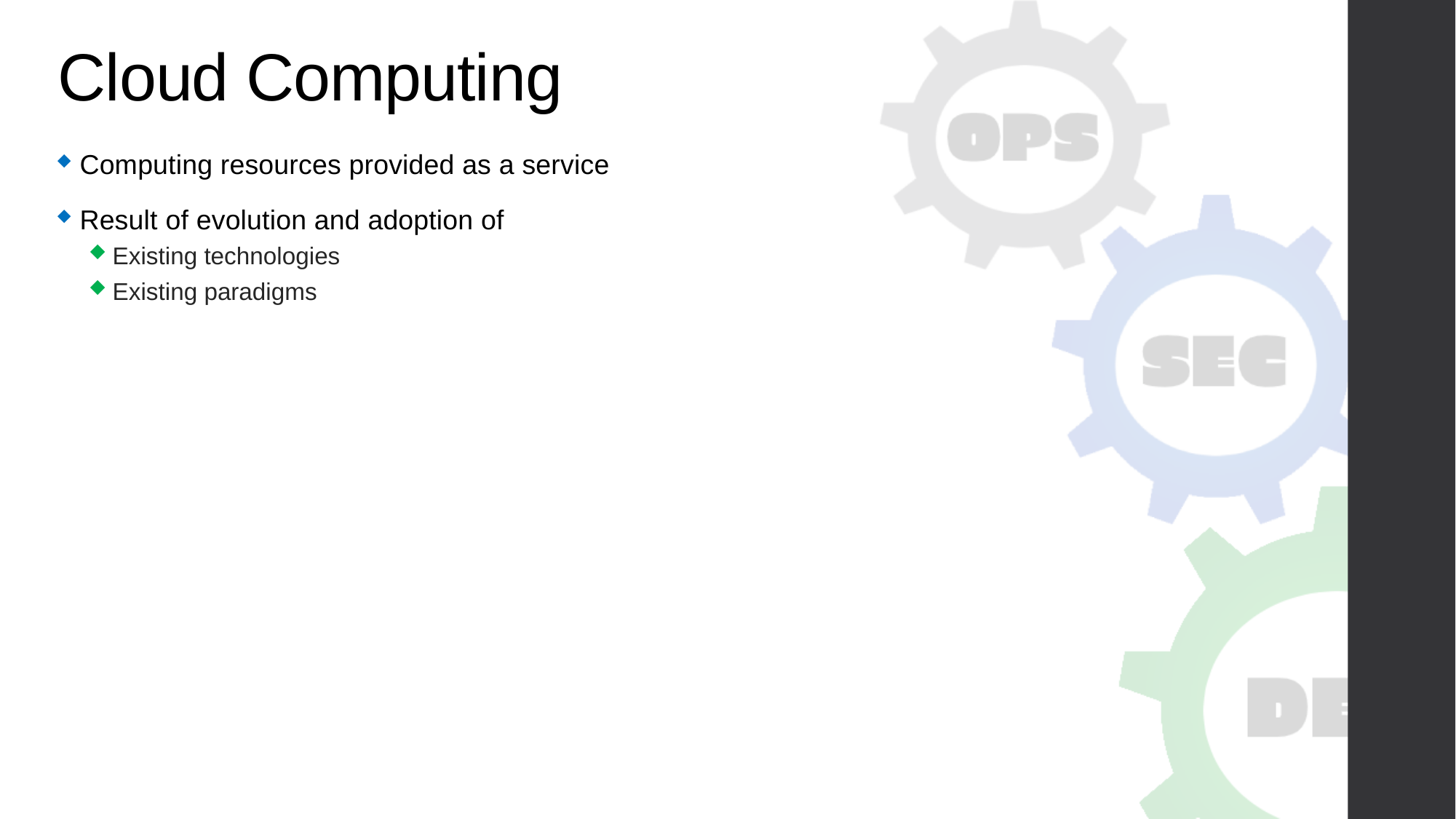

# Cloud Computing
Computing resources provided as a service​
Result of evolution and adoption of​
Existing technologies ​
Existing paradigms​